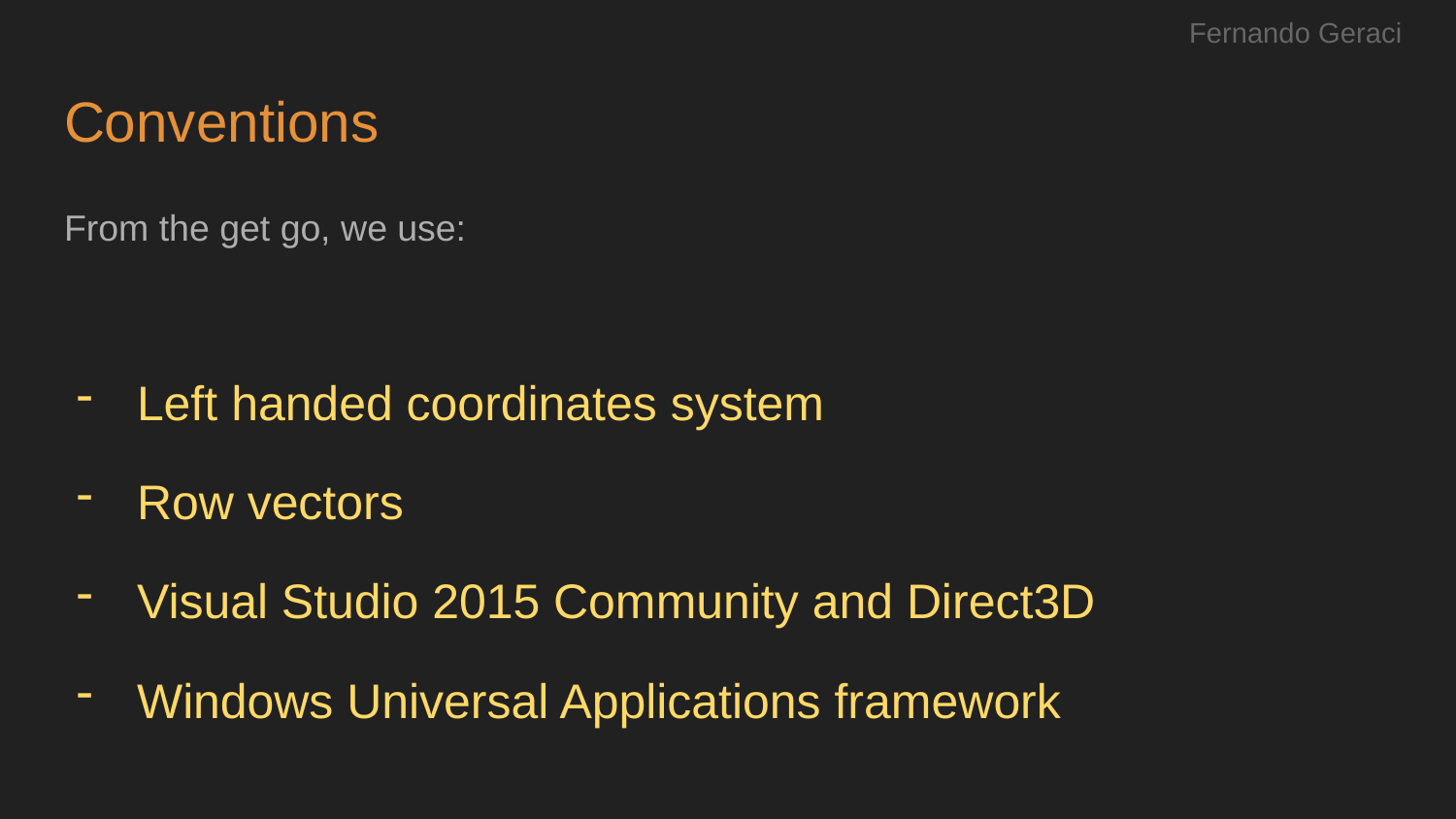

Fernando Geraci
# Conventions
From the get go, we use:

Left handed coordinates system
Row vectors
Visual Studio 2015 Community and Direct3D
Windows Universal Applications framework